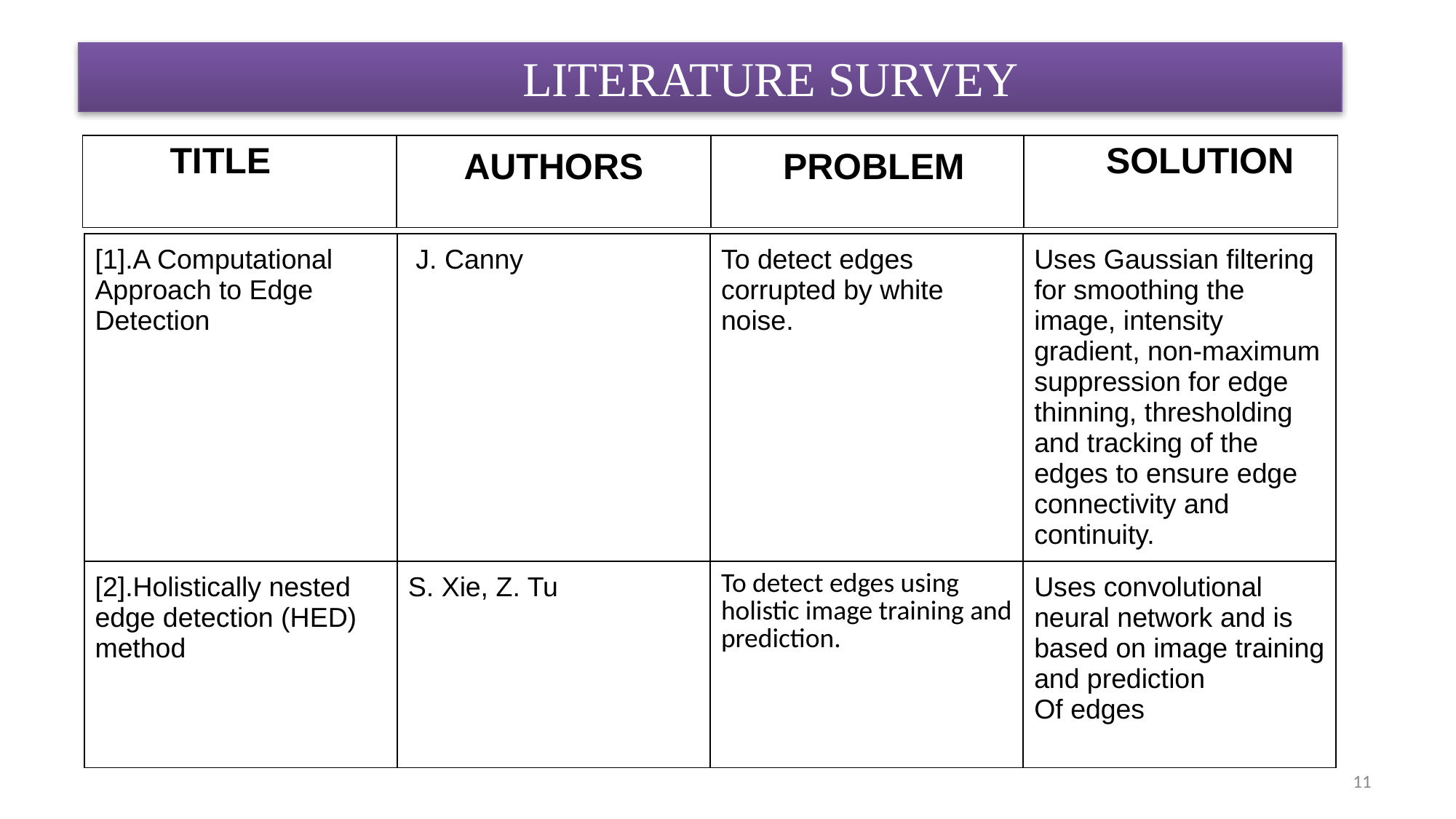

LITERATURE SURVEY
| TITLE | AUTHORS | PROBLEM | SOLUTION |
| --- | --- | --- | --- |
| [1].A Computational Approach to Edge Detection | J. Canny | To detect edges corrupted by white noise. | Uses Gaussian filtering for smoothing the image, intensity gradient, non-maximum suppression for edge thinning, thresholding and tracking of the edges to ensure edge connectivity and continuity. |
| --- | --- | --- | --- |
| [2].Holistically nested edge detection (HED) method | S. Xie, Z. Tu | To detect edges using holistic image training and prediction. | Uses convolutional neural network and is based on image training and prediction Of edges |
11